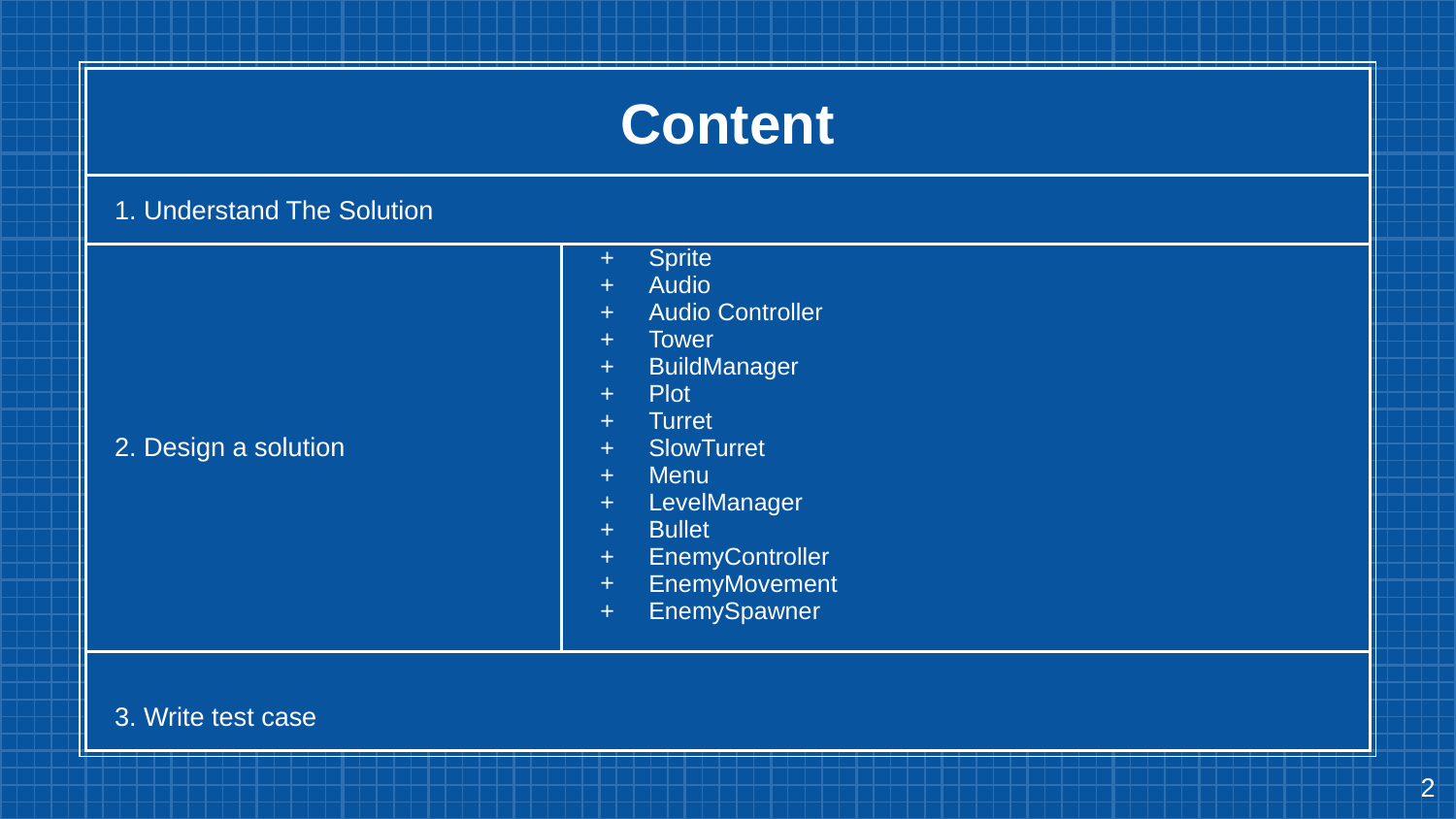

# Content
  1. Understand The Solution
| 2. Design a solution | Sprite Audio Audio Controller Tower BuildManager Plot Turret SlowTurret Menu LevelManager Bullet EnemyController EnemyMovement EnemySpawner |
| --- | --- |
  3. Write test case
2